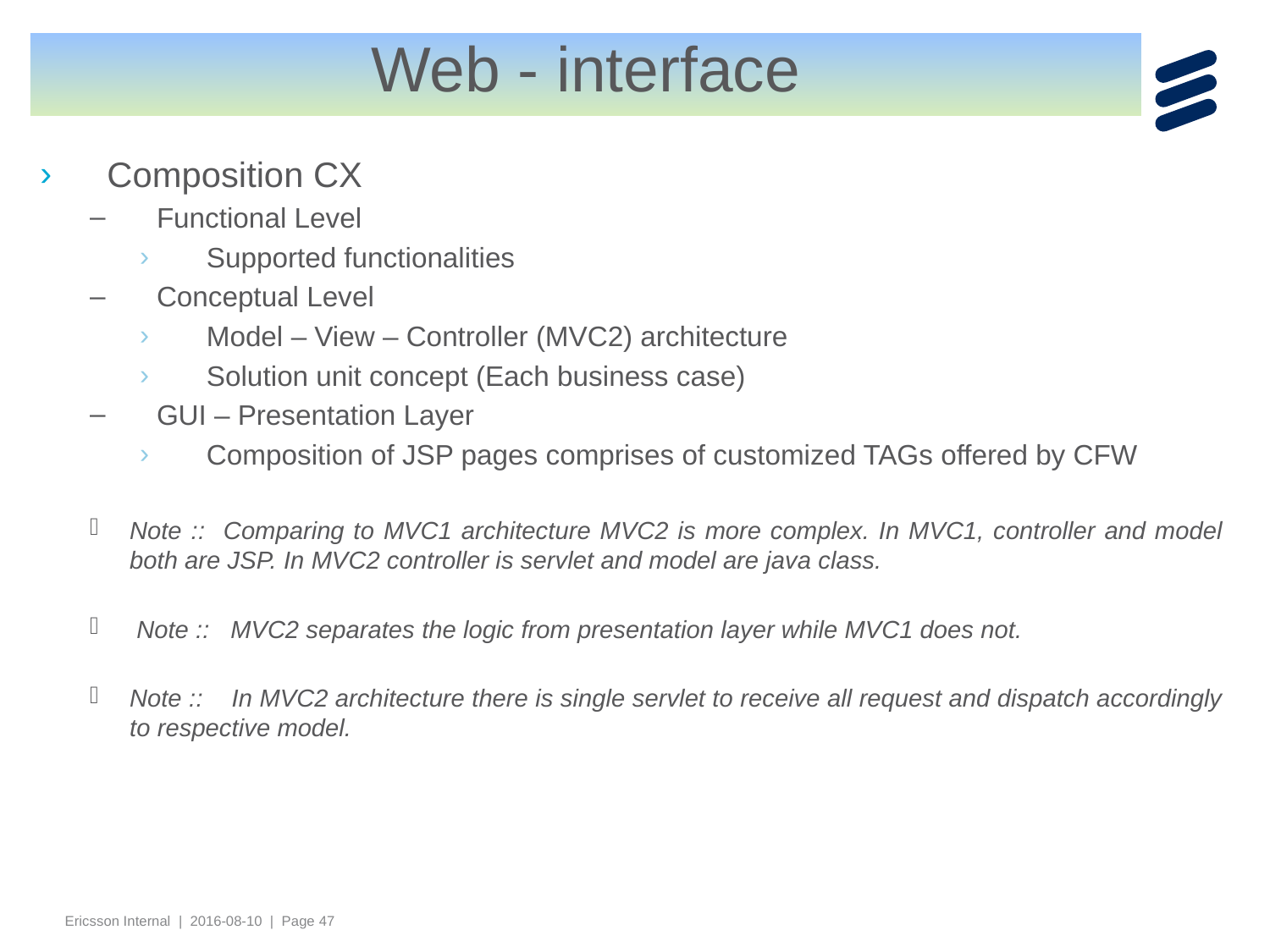

# Web - interface
Composition CX
Functional Level
Supported functionalities
Conceptual Level
Model – View – Controller (MVC2) architecture
Solution unit concept (Each business case)
GUI – Presentation Layer
Composition of JSP pages comprises of customized TAGs offered by CFW

Note ::  Comparing to MVC1 architecture MVC2 is more complex. In MVC1, controller and model both are JSP. In MVC2 controller is servlet and model are java class.

 Note ::   MVC2 separates the logic from presentation layer while MVC1 does not.

Note ::    In MVC2 architecture there is single servlet to receive all request and dispatch accordingly to respective model.